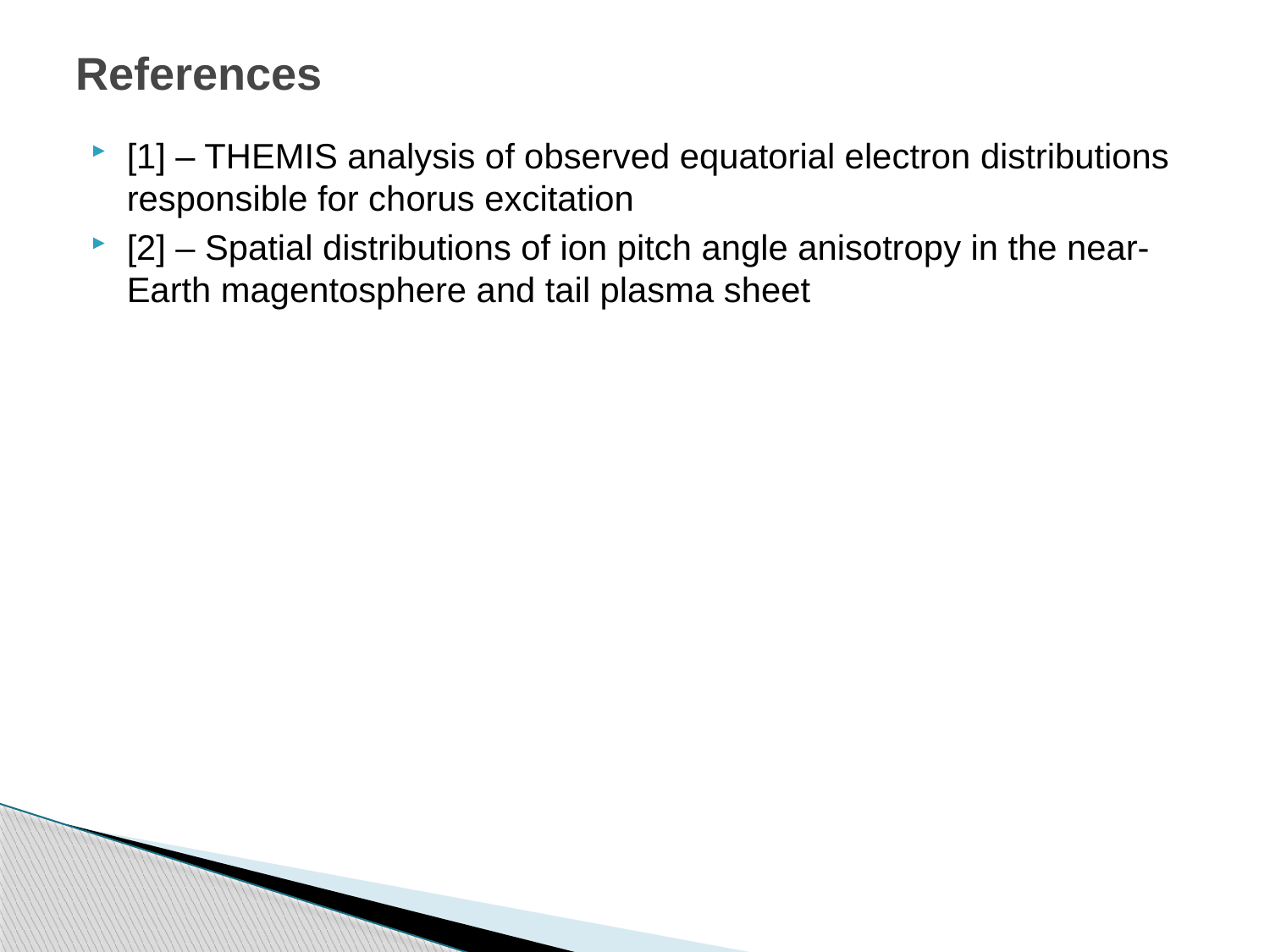

# References
[1] – THEMIS analysis of observed equatorial electron distributions responsible for chorus excitation
[2] – Spatial distributions of ion pitch angle anisotropy in the near-Earth magentosphere and tail plasma sheet